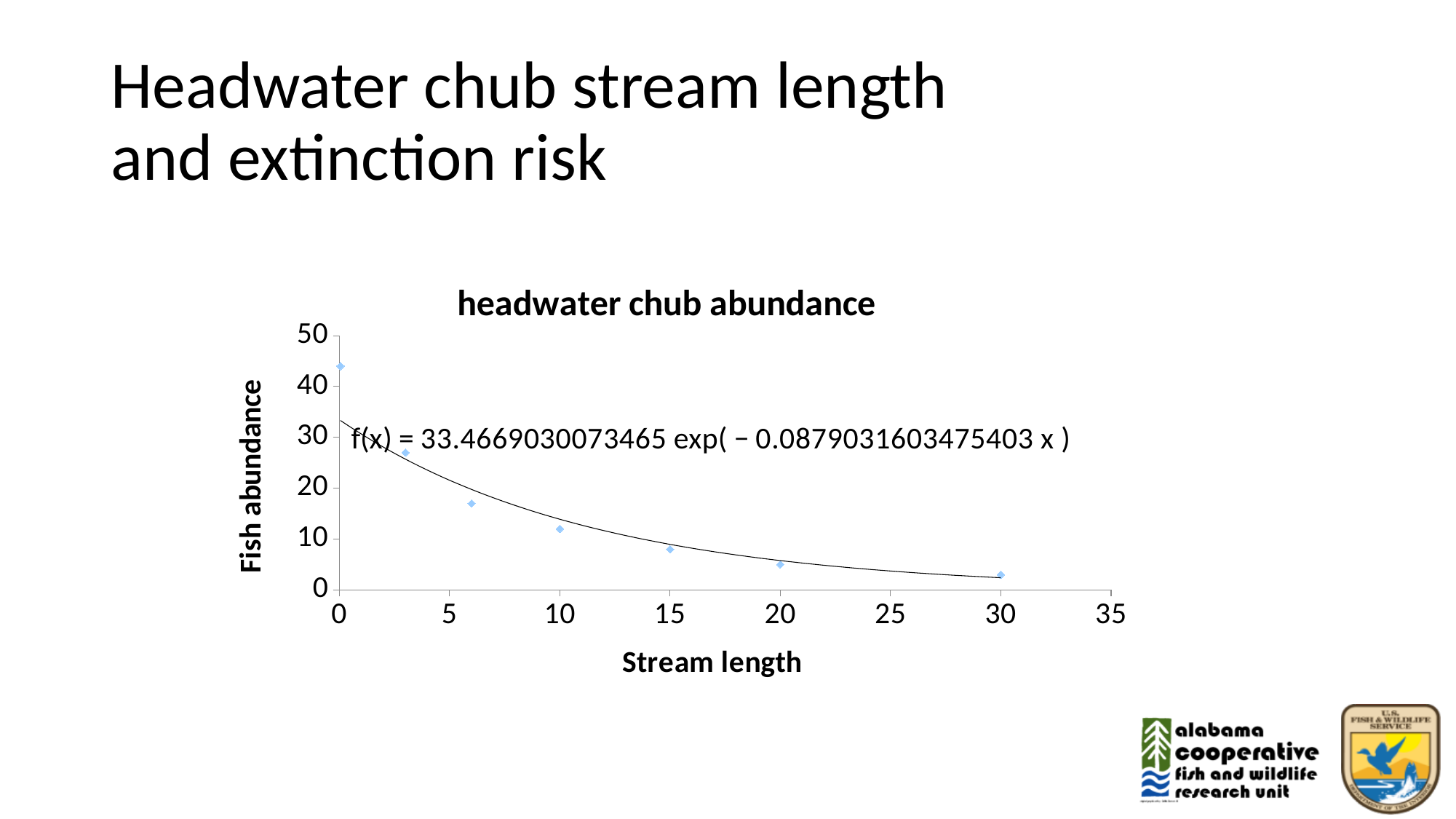

# Headwater chub stream length and extinction risk

### Chart: headwater chub abundance

| Category | headwater mean |
|---|---|